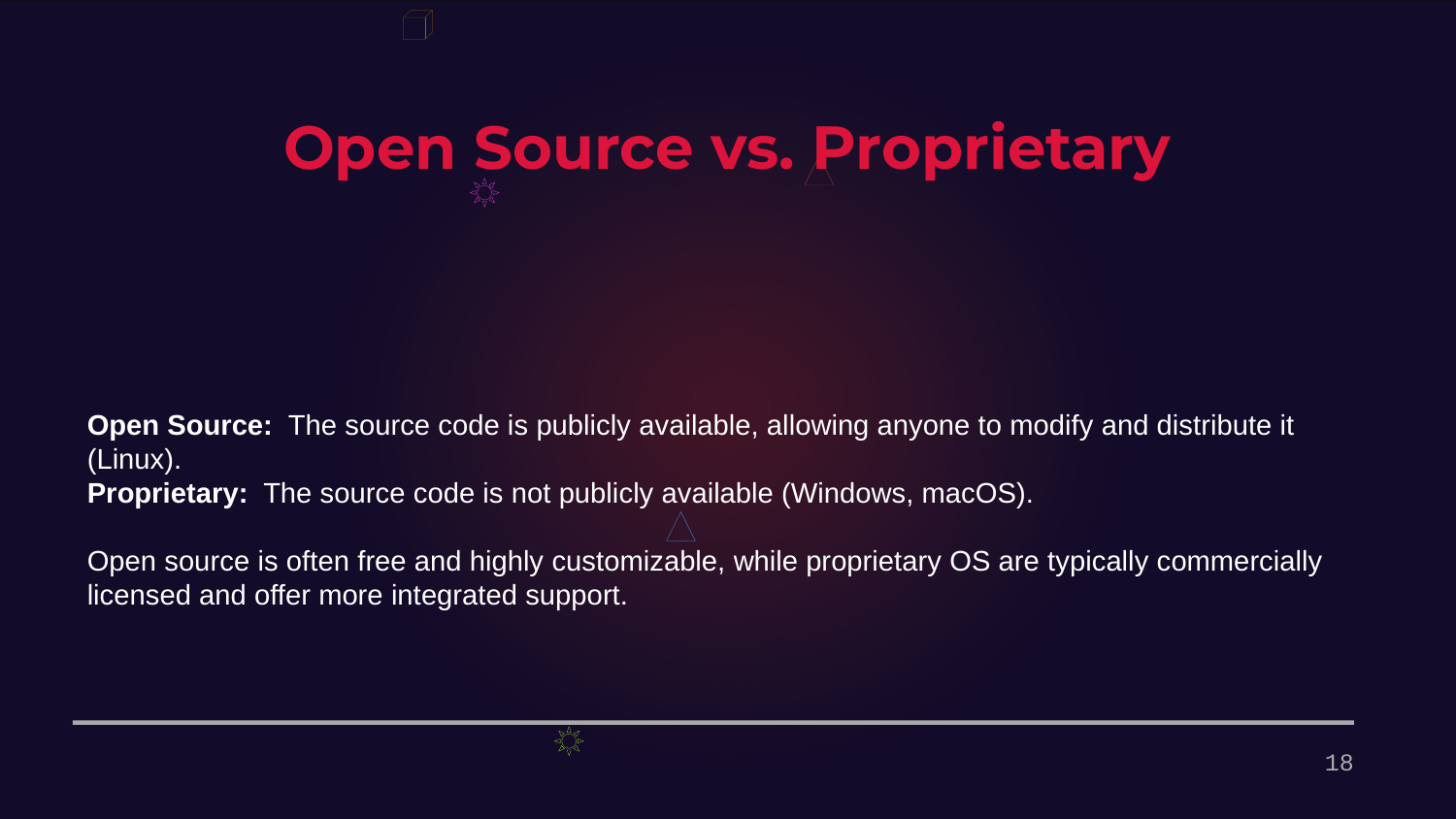

Open Source vs. Proprietary

Open Source:  The source code is publicly available, allowing anyone to modify and distribute it (Linux).
Proprietary:  The source code is not publicly available (Windows, macOS).

Open source is often free and highly customizable, while proprietary OS are typically commercially licensed and offer more integrated support.

18